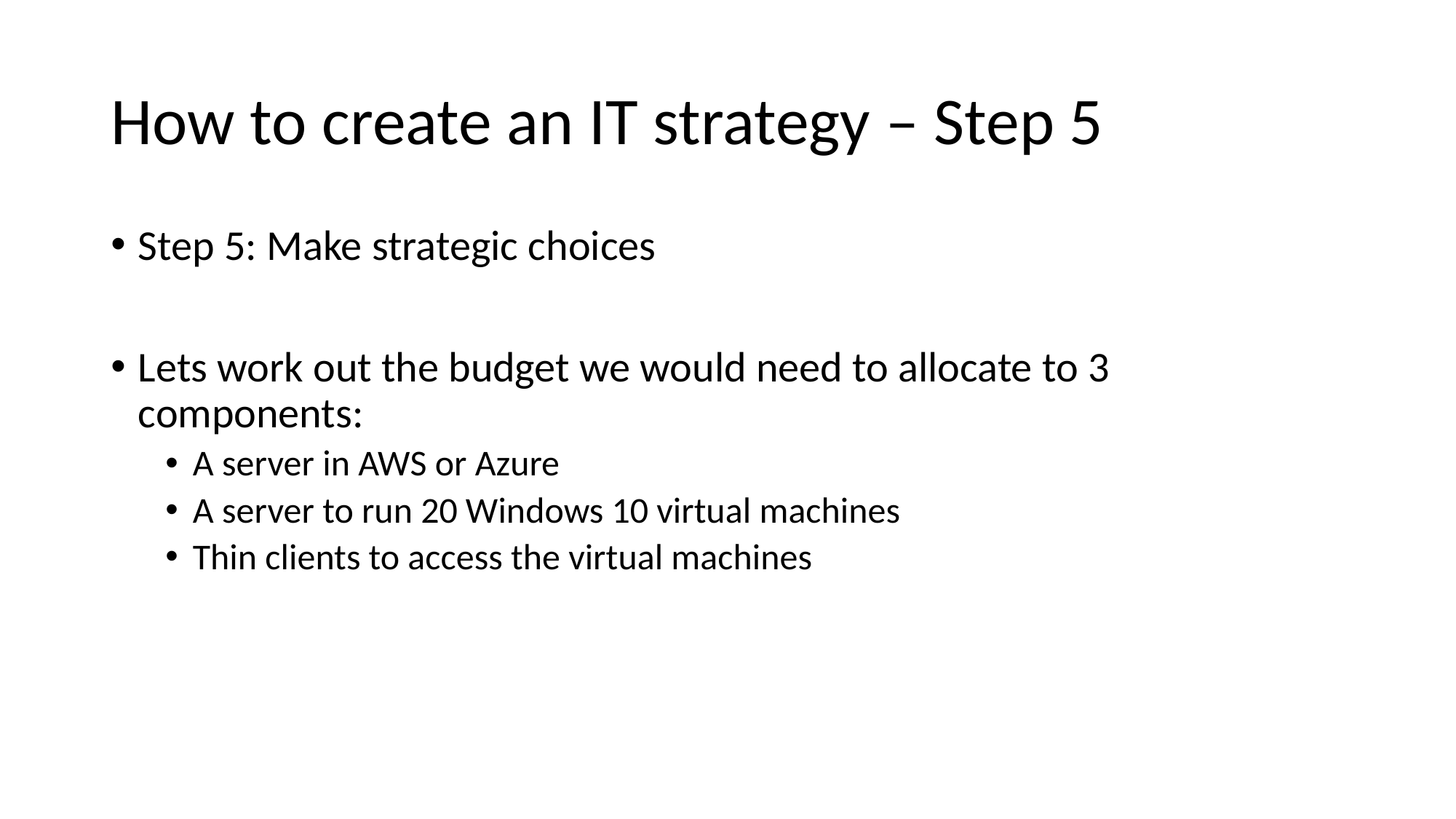

# How to create an IT strategy – Step 5
Step 5: Make strategic choices

Lets work out the budget we would need to allocate to 3 components:
A server in AWS or Azure
A server to run 20 Windows 10 virtual machines
Thin clients to access the virtual machines